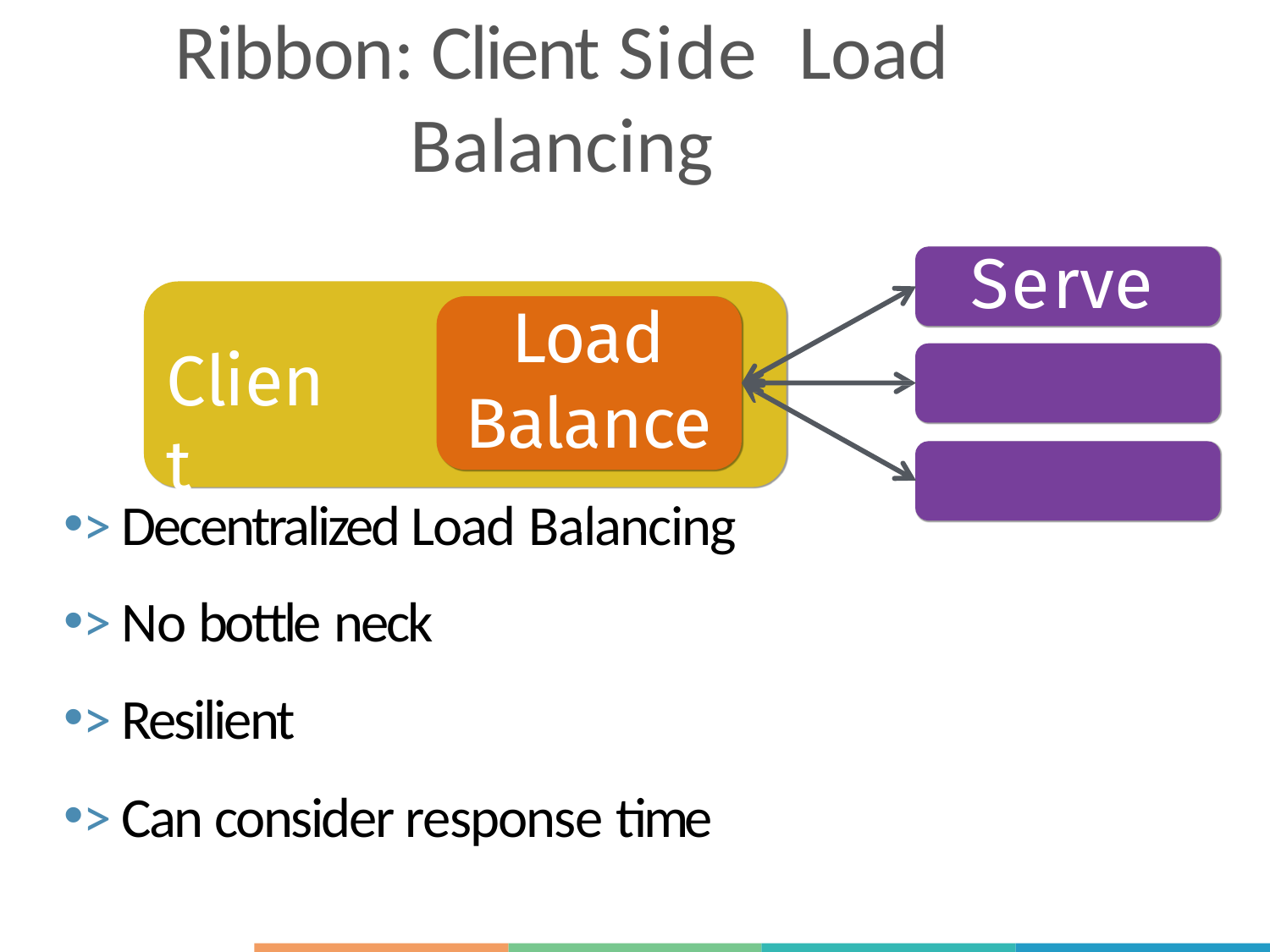

# Ribbon: Client Side  Load Balancing

Server

Load
Balancer

Client

>	Decentralized Load Balancing
>	No bottle neck
>	Resilient
>	Can consider response time